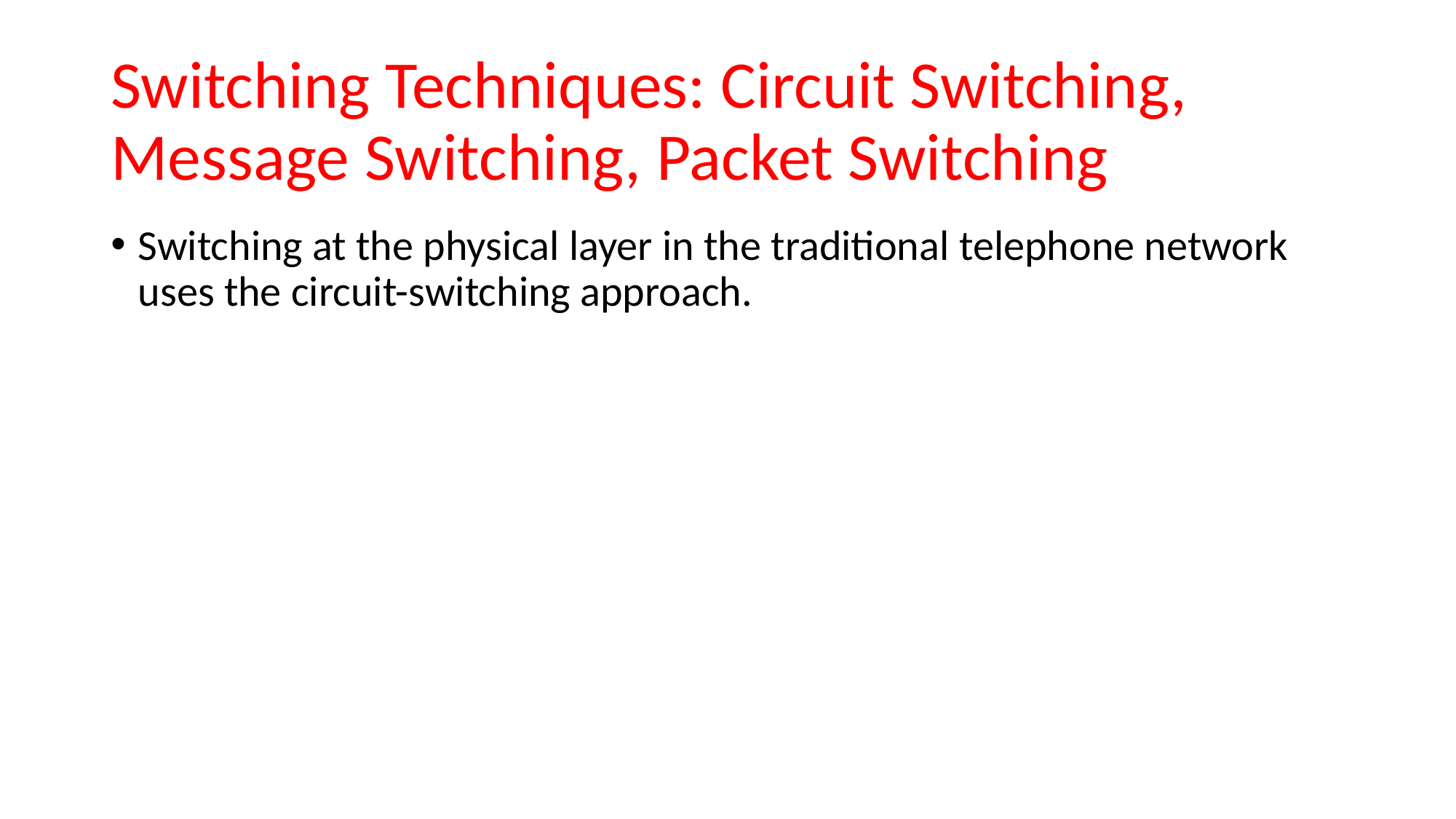

# Switching Techniques: Circuit Switching, Message Switching, Packet Switching
Switching at the physical layer in the traditional telephone network uses the circuit-switching approach.